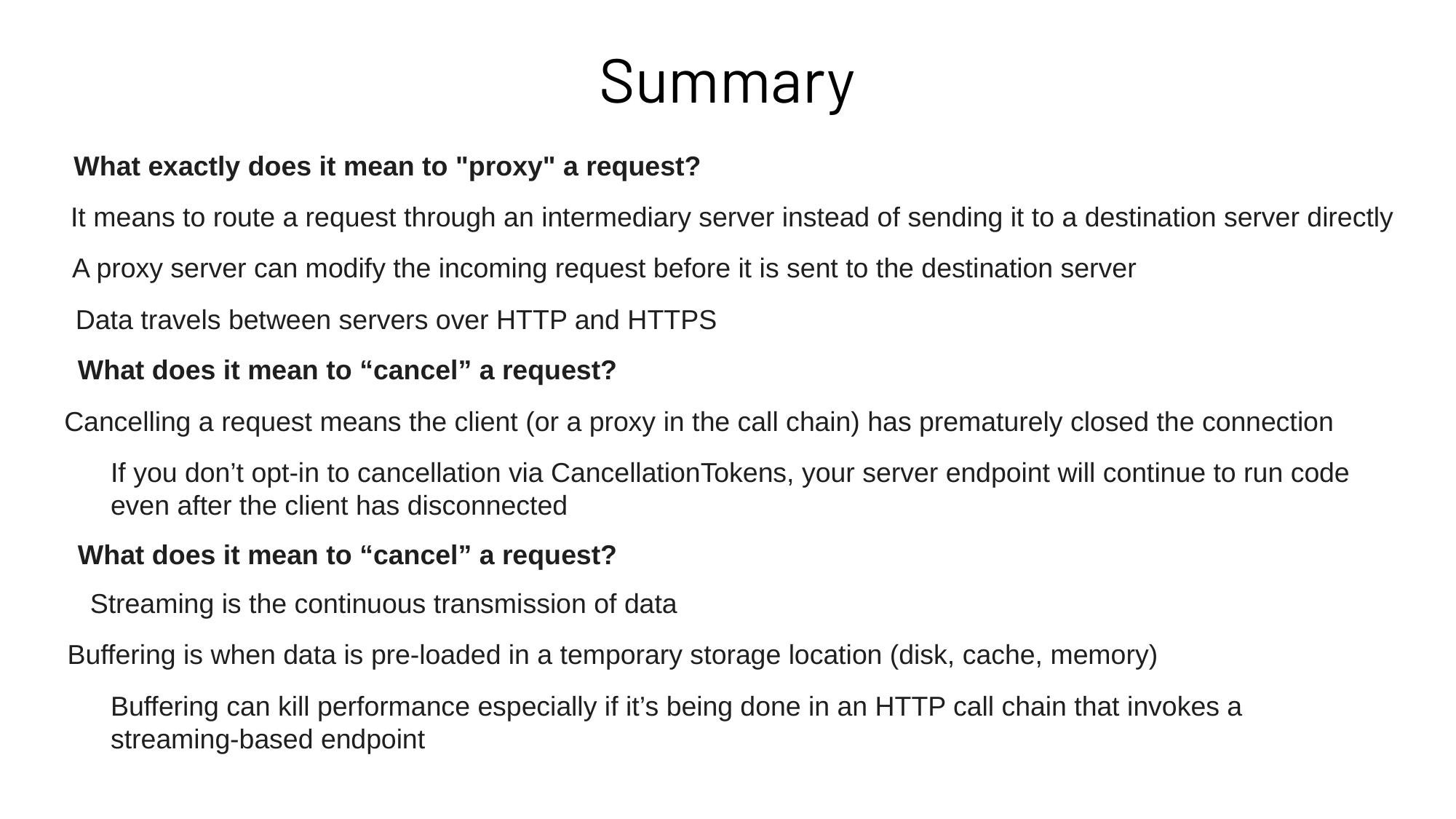

Summary
What exactly does it mean to "proxy" a request?
It means to route a request through an intermediary server instead of sending it to a destination server directly
A proxy server can modify the incoming request before it is sent to the destination server
Data travels between servers over HTTP and HTTPS
What does it mean to “cancel” a request?
Cancelling a request means the client (or a proxy in the call chain) has prematurely closed the connection
If you don’t opt-in to cancellation via CancellationTokens, your server endpoint will continue to run code even after the client has disconnected
What does it mean to “cancel” a request?
Streaming is the continuous transmission of data
Buffering is when data is pre-loaded in a temporary storage location (disk, cache, memory)
Buffering can kill performance especially if it’s being done in an HTTP call chain that invokes a streaming-based endpoint